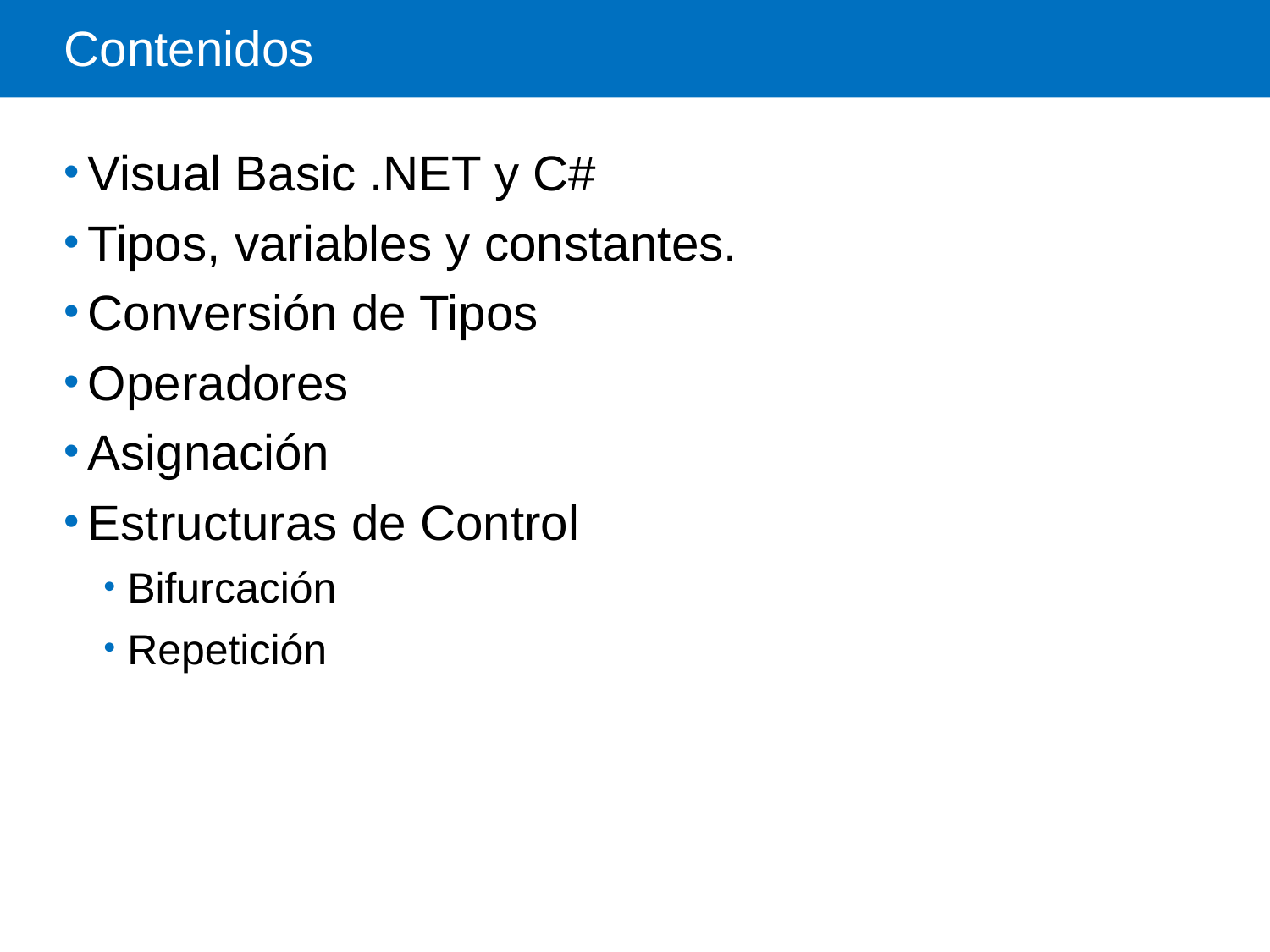

# Contenidos
Visual Basic .NET y C#
Tipos, variables y constantes.
Conversión de Tipos
Operadores
Asignación
Estructuras de Control
Bifurcación
Repetición